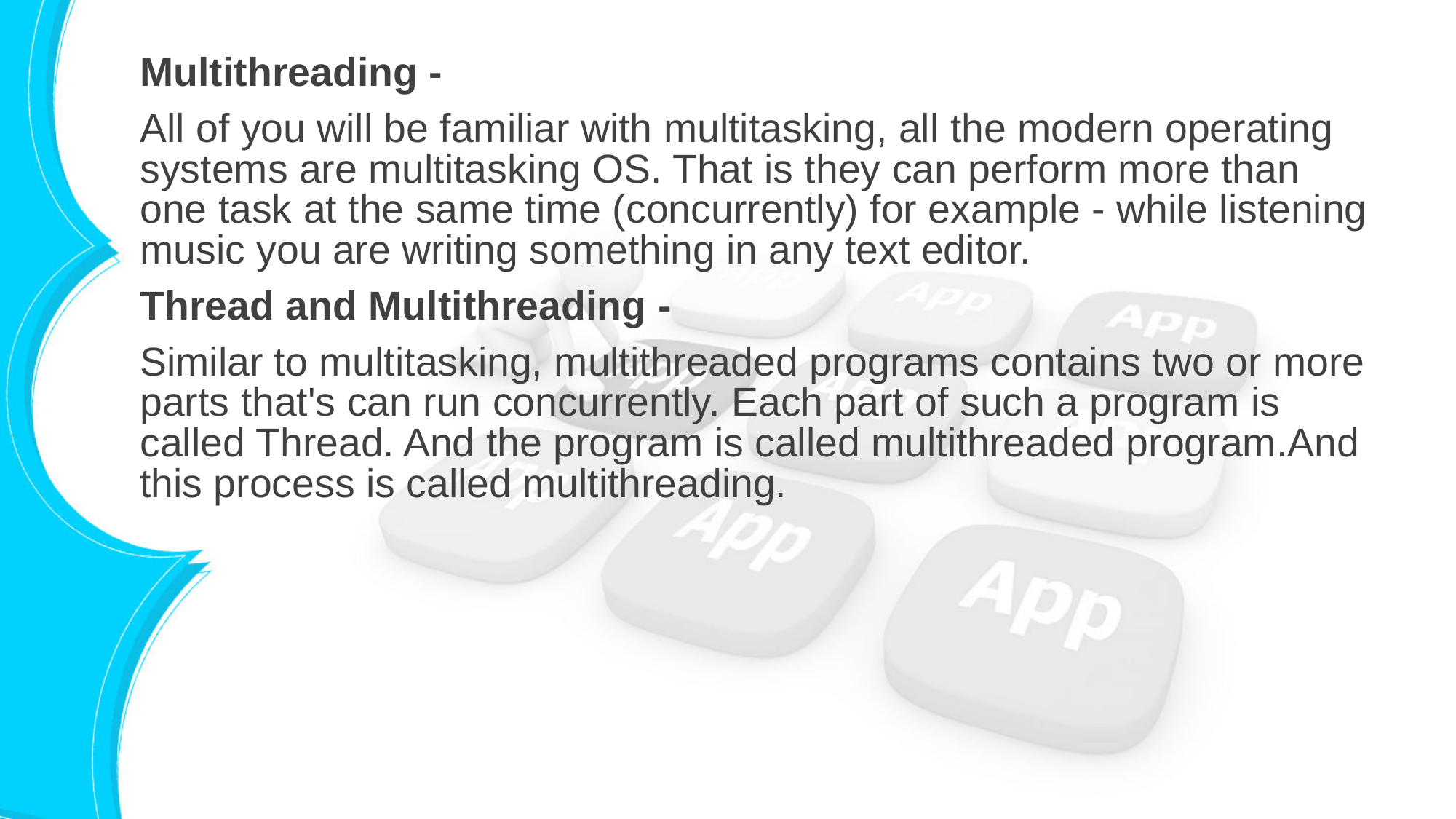

Multithreading -
All of you will be familiar with multitasking, all the modern operating systems are multitasking OS. That is they can perform more than one task at the same time (concurrently) for example - while listening music you are writing something in any text editor.
Thread and Multithreading -
Similar to multitasking, multithreaded programs contains two or more parts that's can run concurrently. Each part of such a program is called Thread. And the program is called multithreaded program.And this process is called multithreading.